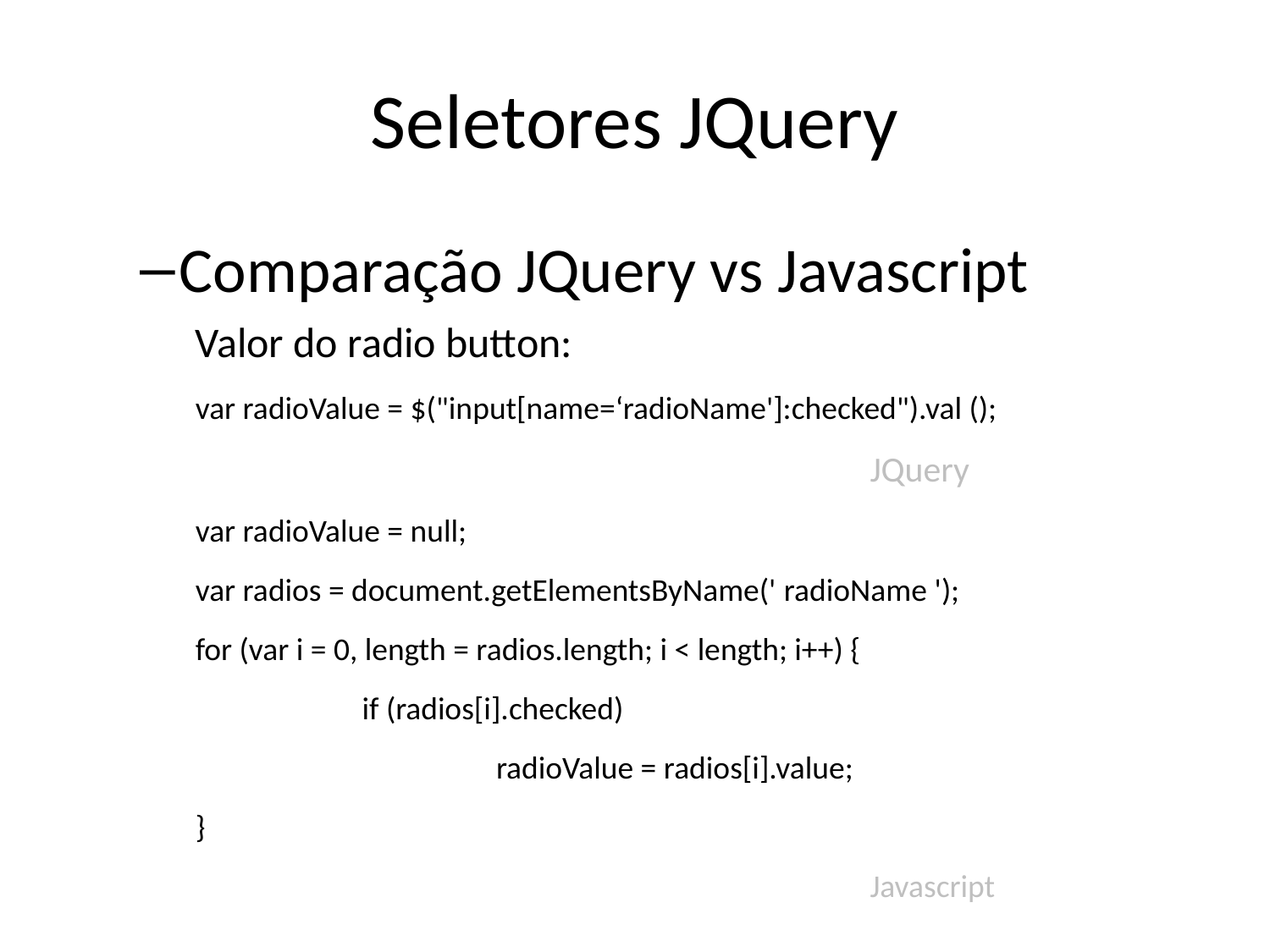

# Seletores JQuery
Comparação JQuery vs Javascript
Valor do radio button:
var radioValue = $("input[name=‘radioName']:checked").val ();
						JQuery
var radioValue = null;
var radios = document.getElementsByName(' radioName ');
for (var i = 0, length = radios.length; i < length; i++) {
		if (radios[i].checked)
			 radioValue = radios[i].value;
}
						Javascript